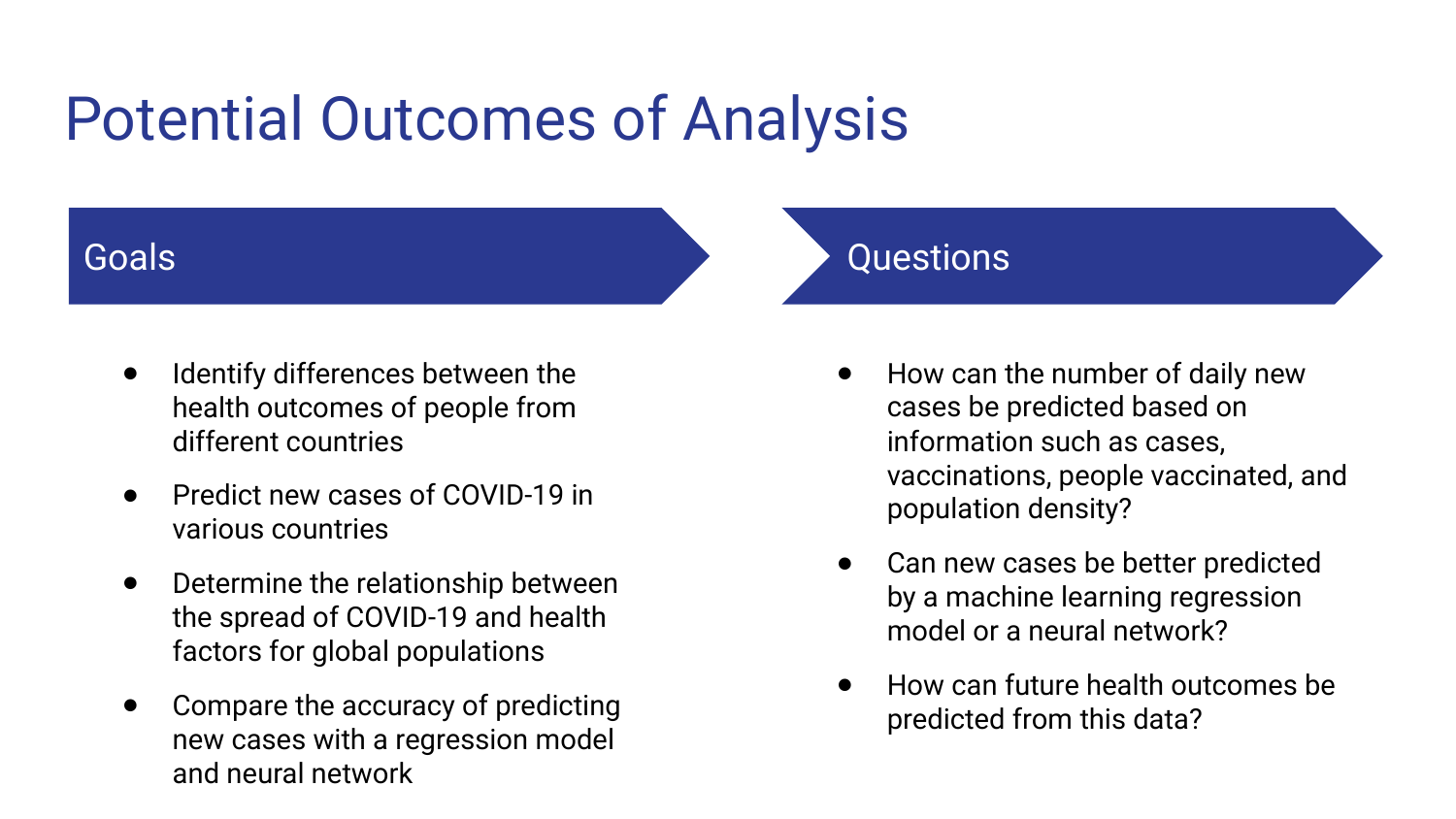

# Potential Outcomes of Analysis

Goals
Questions
Identify differences between the health outcomes of people from different countries
Predict new cases of COVID-19 in various countries
Determine the relationship between the spread of COVID-19 and health factors for global populations
Compare the accuracy of predicting new cases with a regression model and neural network
How can the number of daily new cases be predicted based on information such as cases, vaccinations, people vaccinated, and population density?
Can new cases be better predicted by a machine learning regression model or a neural network?
How can future health outcomes be predicted from this data?